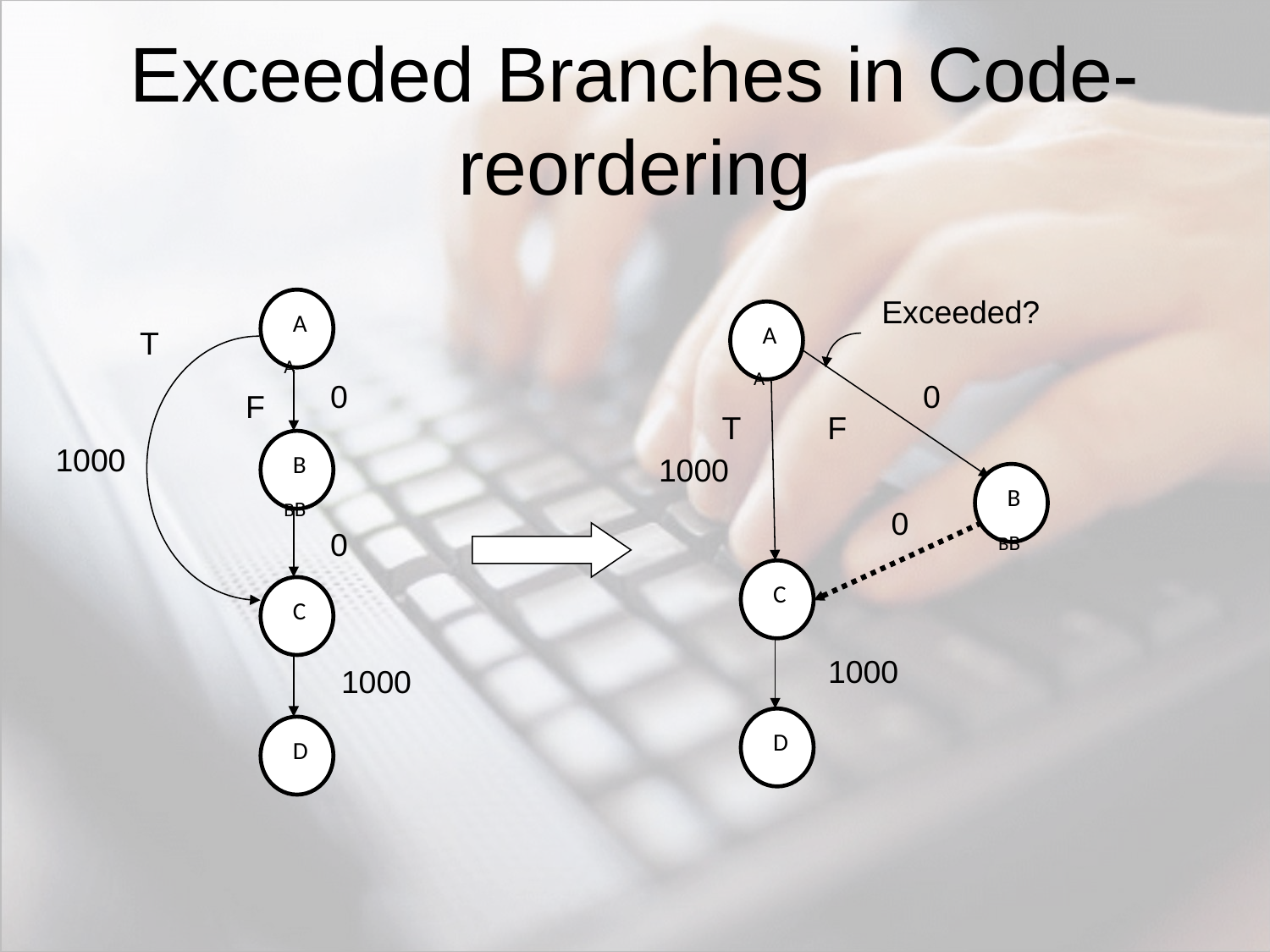

# Exceeded Branches in Code-reordering
Exceeded?
  A
A

  B
BB
  C
  D
  A
A

  B
BB

  C
  D

T
0
0
F
T
F
1000
1000
0
0
1000
1000